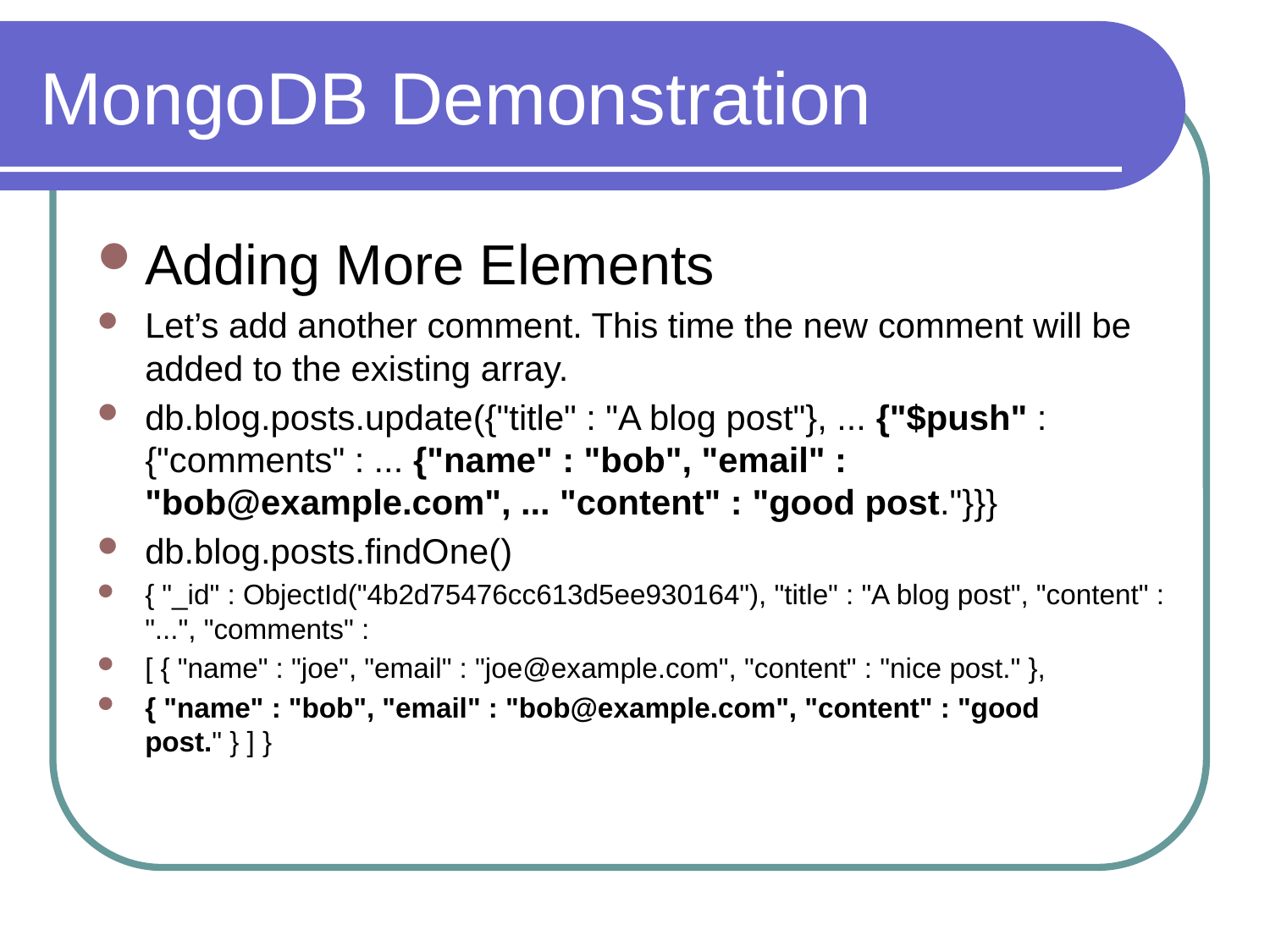

# MongoDB Demonstration
Adding More Elements
Let’s add another comment. This time the new comment will be added to the existing array.
db.blog.posts.update({"title" : "A blog post"}, ... {"$push" : {"comments" : ... {"name" : "bob", "email" : "bob@example.com", ... "content" : "good post."}}}
db.blog.posts.findOne()
{ "_id" : ObjectId("4b2d75476cc613d5ee930164"), "title" : "A blog post", "content" : "...", "comments" :
[ { "name" : "joe", "email" : "joe@example.com", "content" : "nice post." },
{ "name" : "bob", "email" : "bob@example.com", "content" : "good post." } ] }